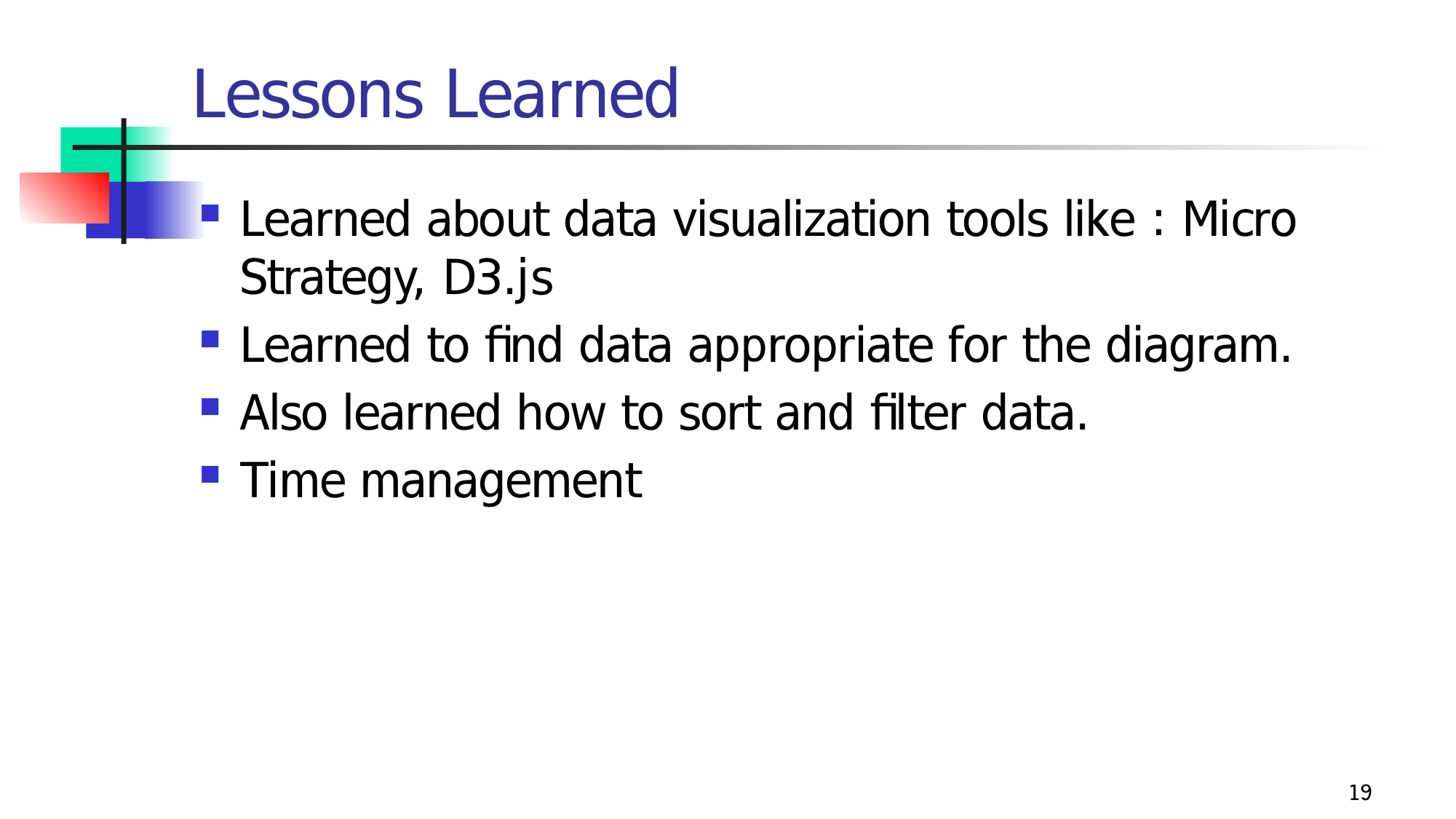

# Lessons Learned
Learned about data visualization tools like : Micro Strategy, D3.js
Learned to find data appropriate for the diagram.
Also learned how to sort and filter data.
Time management
19